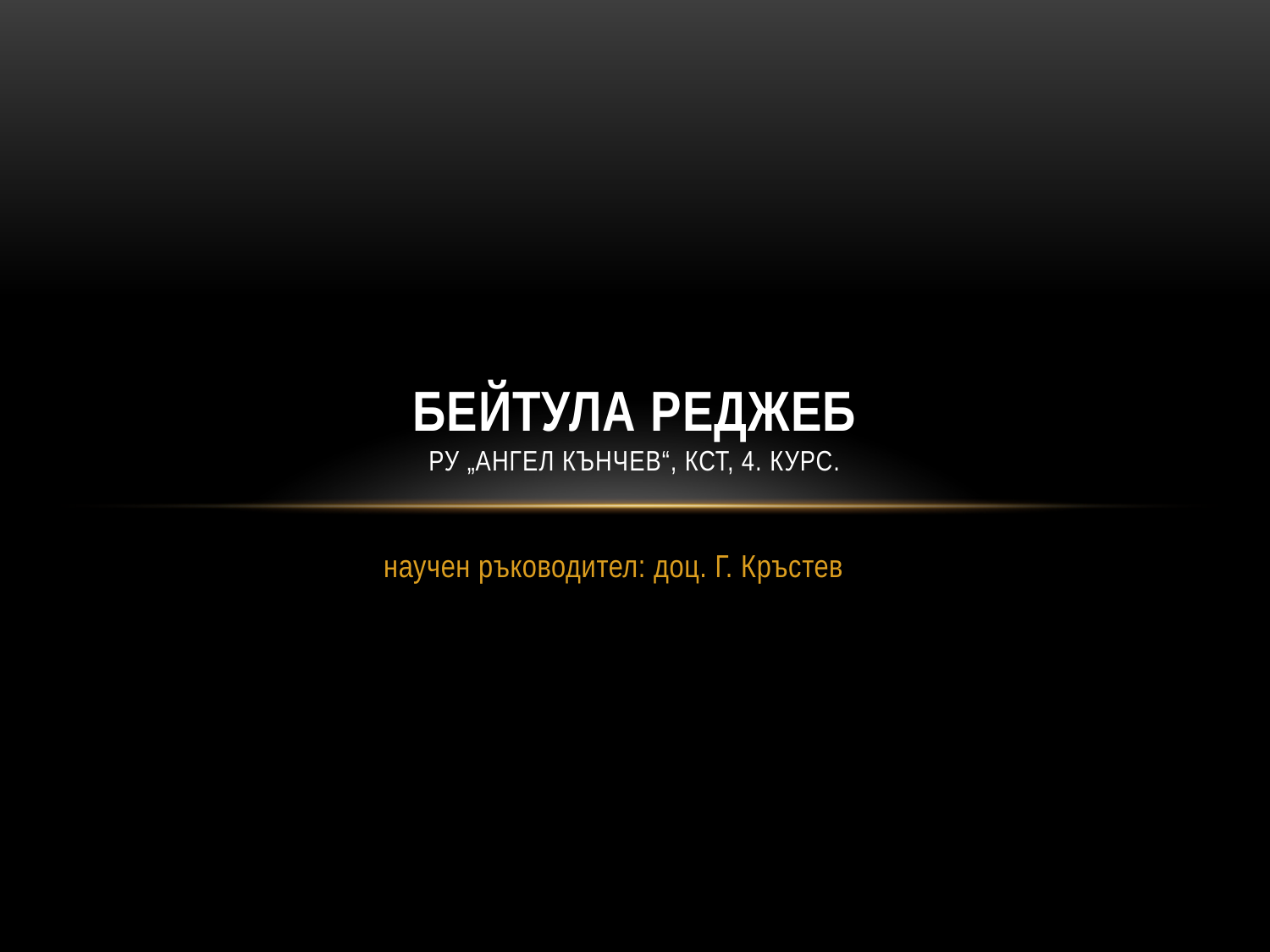

# Бейтула Реджеб РУ „Ангел Кънчев“, КСТ, 4. курс.
научен ръководител: доц. Г. Кръстев